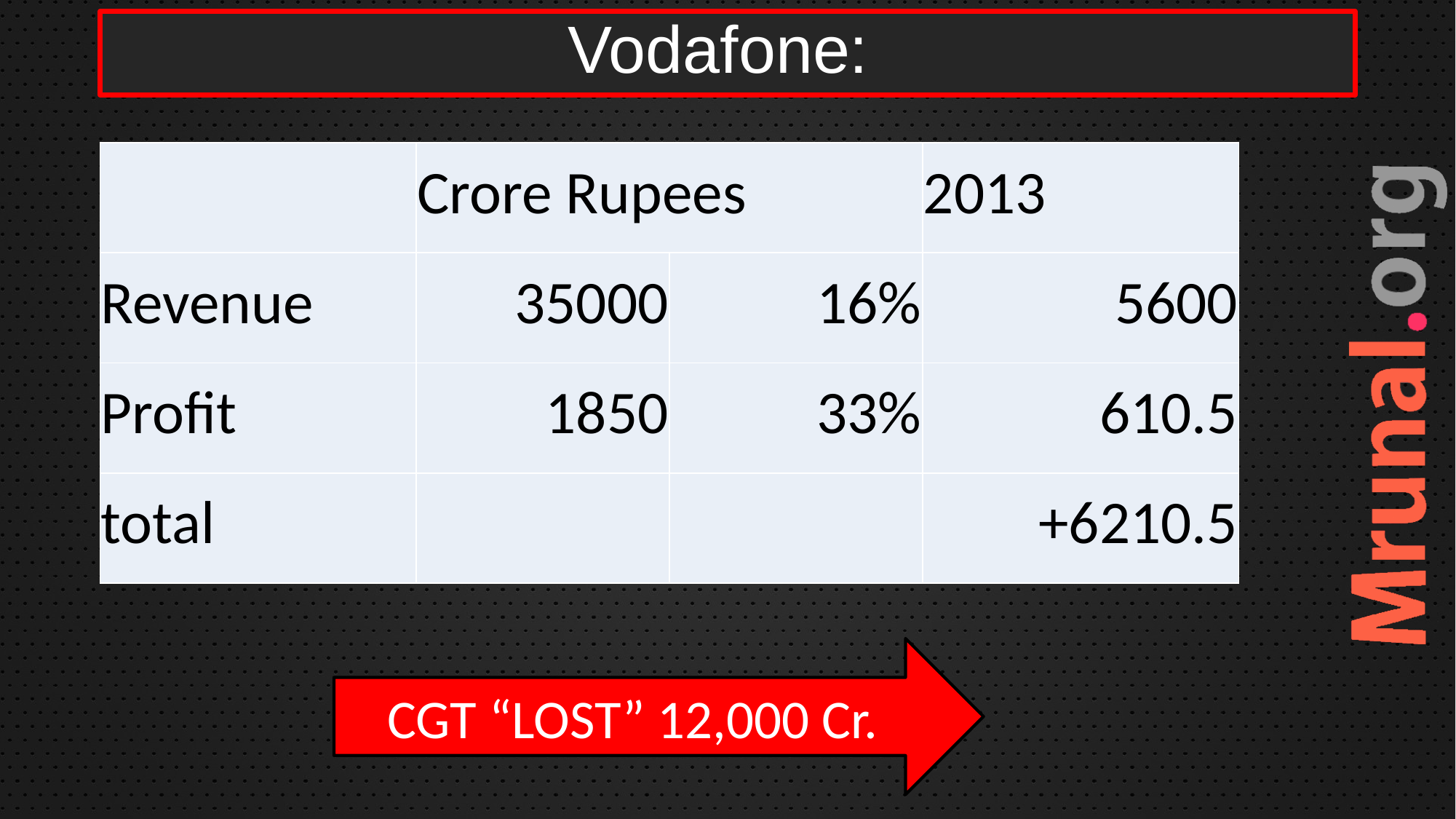

# Vodafone:
|  | Crore Rupees |  | 2013 |
| --- | --- | --- | --- |
| Revenue | 35000 | 16% | 5600 |
| Profit | 1850 | 33% | 610.5 |
| total |  |  | +6210.5 |
CGT “LOST” 12,000 Cr.